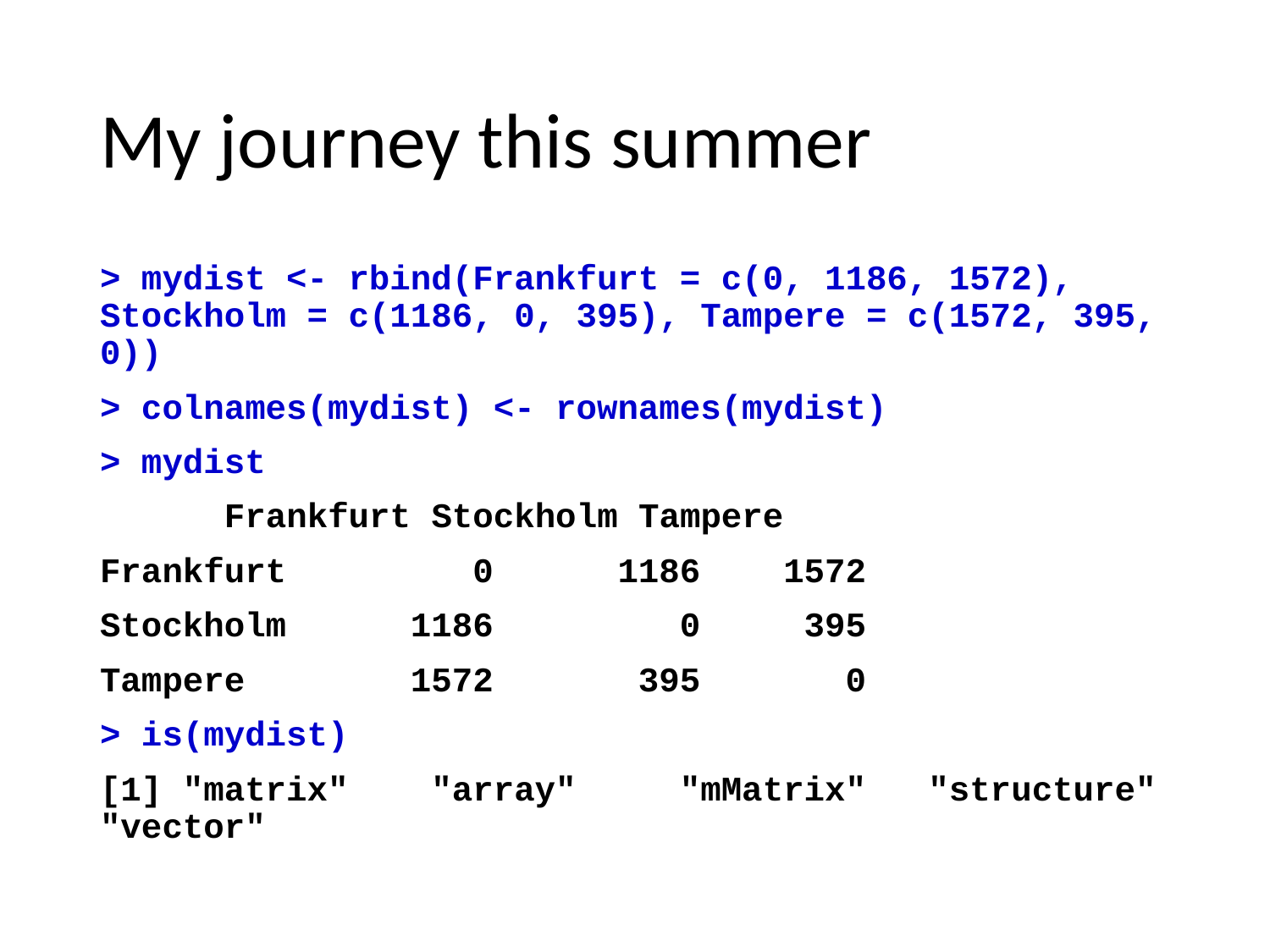

# My journey this summer
> mydist <- rbind(Frankfurt = c(0, 1186, 1572), Stockholm = c(1186, 0, 395), Tampere = c(1572, 395, 0))
> colnames(mydist) <- rownames(mydist)
> mydist
  		Frankfurt Stockholm Tampere
Frankfurt         0      1186    1572
Stockholm      1186         0     395
Tampere        1572       395       0
> is(mydist)
[1] "matrix"    "array"     "mMatrix"   "structure" "vector"